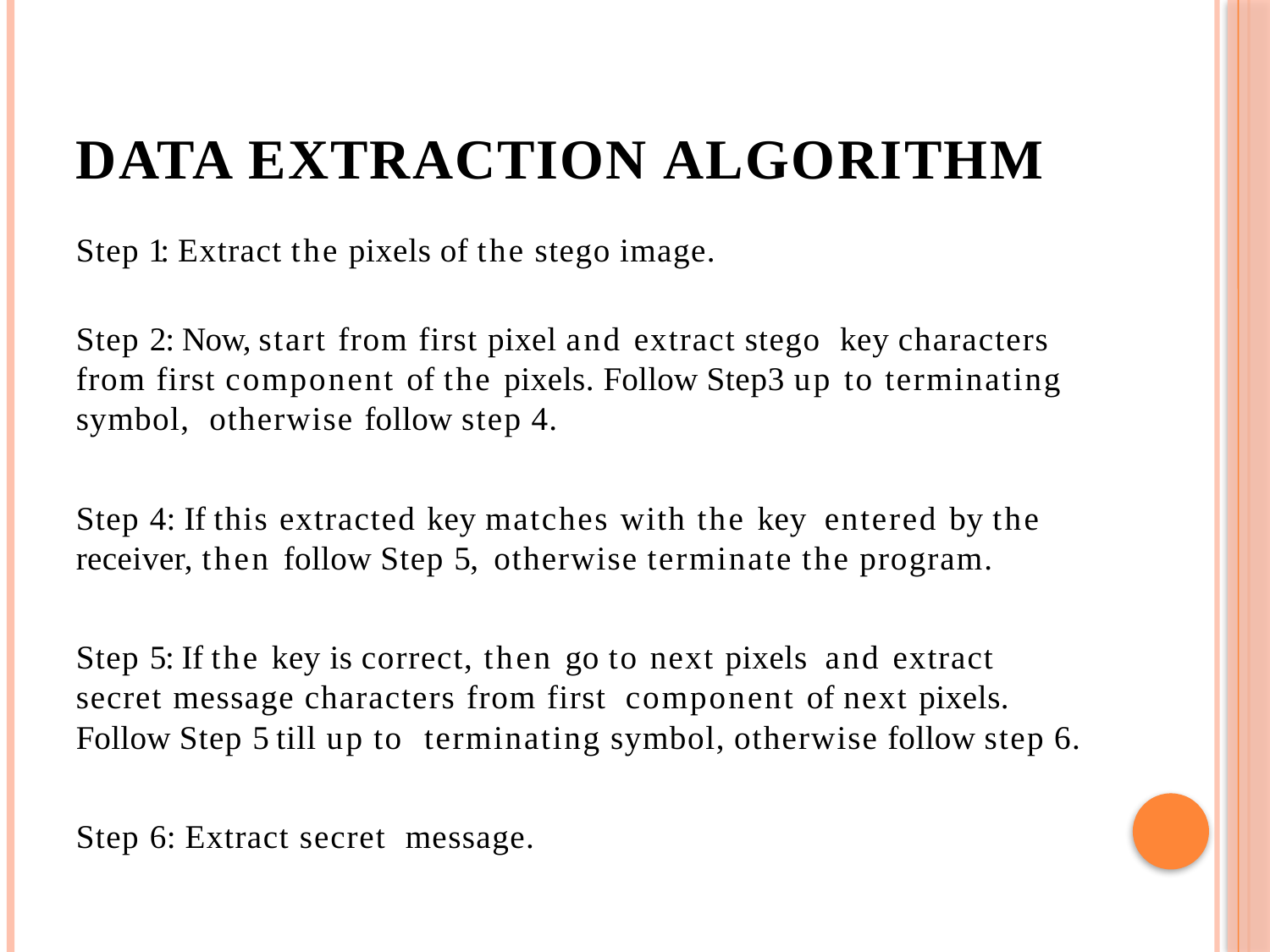

# Data Extraction Algorithm
Step 1: Extract the pixels of the stego image.
Step 2: Now, start from first pixel and extract stego  key characters from first component of the pixels. Follow Step3 up to terminating symbol,  otherwise follow step 4.

Step 4: If this extracted key matches with the key  entered by the receiver, then follow Step 5,  otherwise terminate the program.

Step 5: If the key is correct, then go to next pixels  and extract secret message characters from first  component of next pixels. Follow Step 5 till up to  terminating symbol, otherwise follow step 6.

Step 6: Extract secret      message.